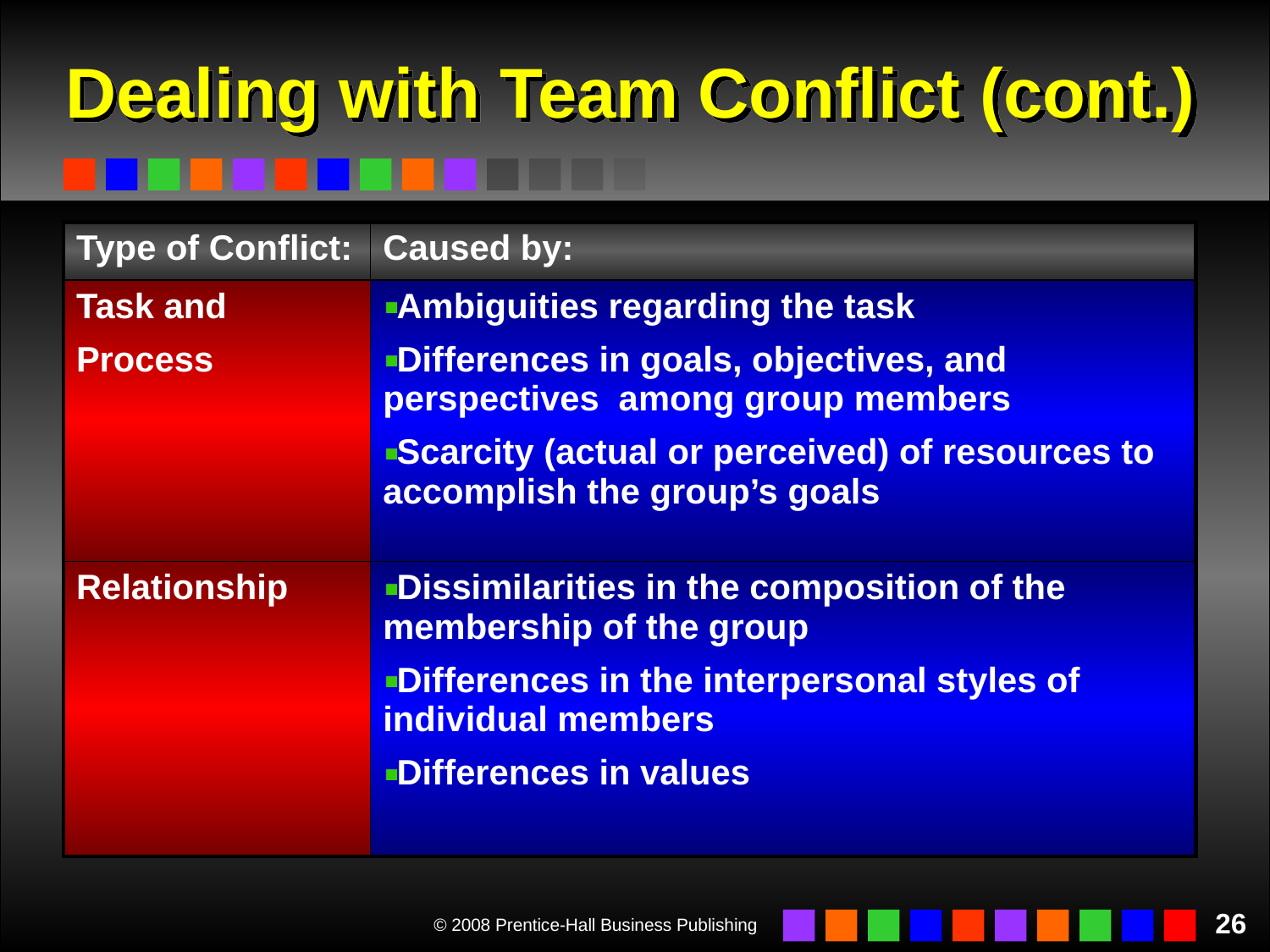

# Dealing with Team Conflict (cont.)
| Type of Conflict: | Caused by: |
| --- | --- |
| Task and Process | Ambiguities regarding the task Differences in goals, objectives, and perspectives among group members Scarcity (actual or perceived) of resources to accomplish the group’s goals |
| Relationship | Dissimilarities in the composition of the membership of the group Differences in the interpersonal styles of individual members Differences in values |
26